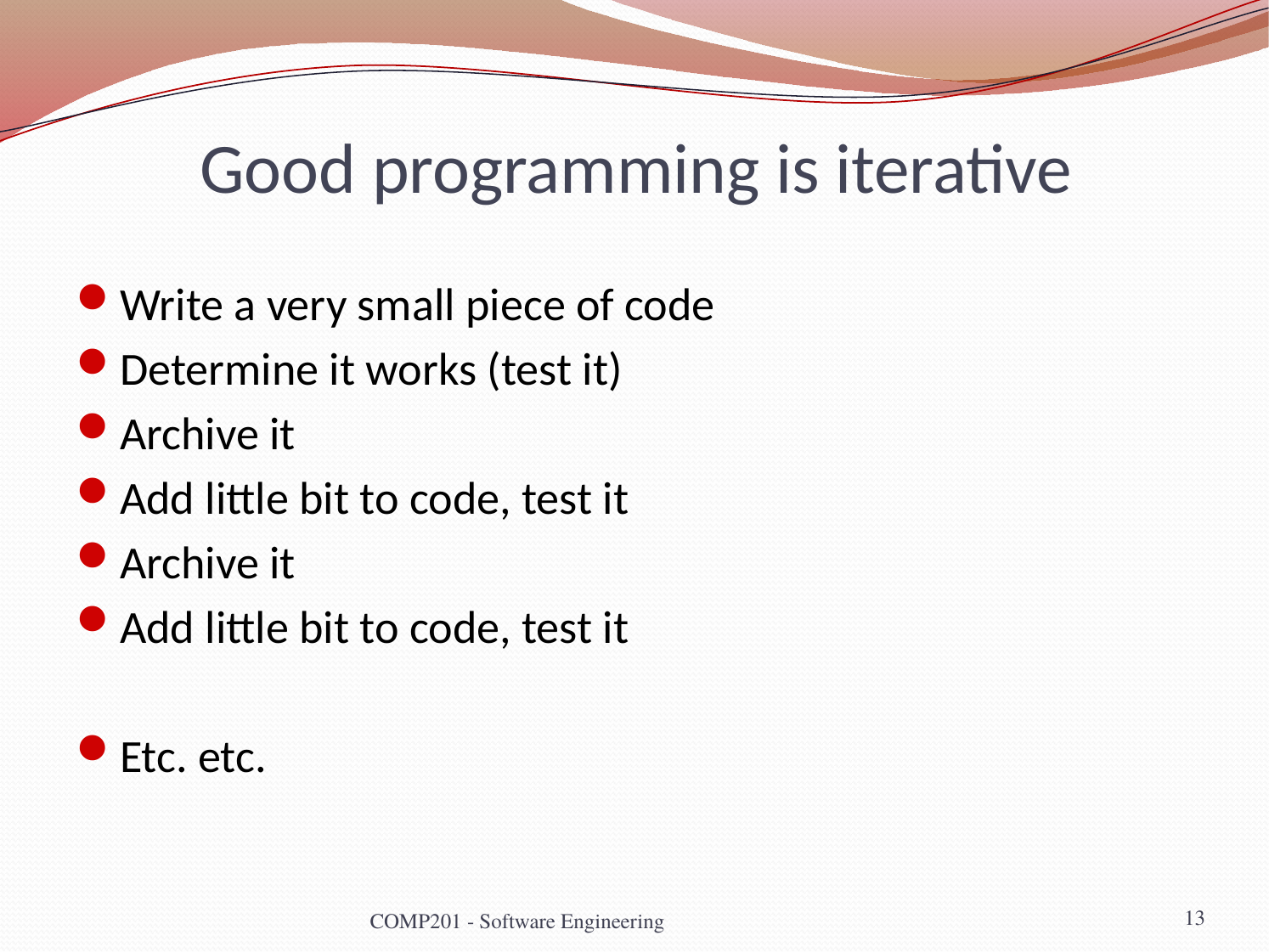

# Good programming is iterative
Write a very small piece of code
Determine it works (test it)
Archive it
Add little bit to code, test it
Archive it
Add little bit to code, test it

Etc. etc.

COMP201 - Software Engineering
13